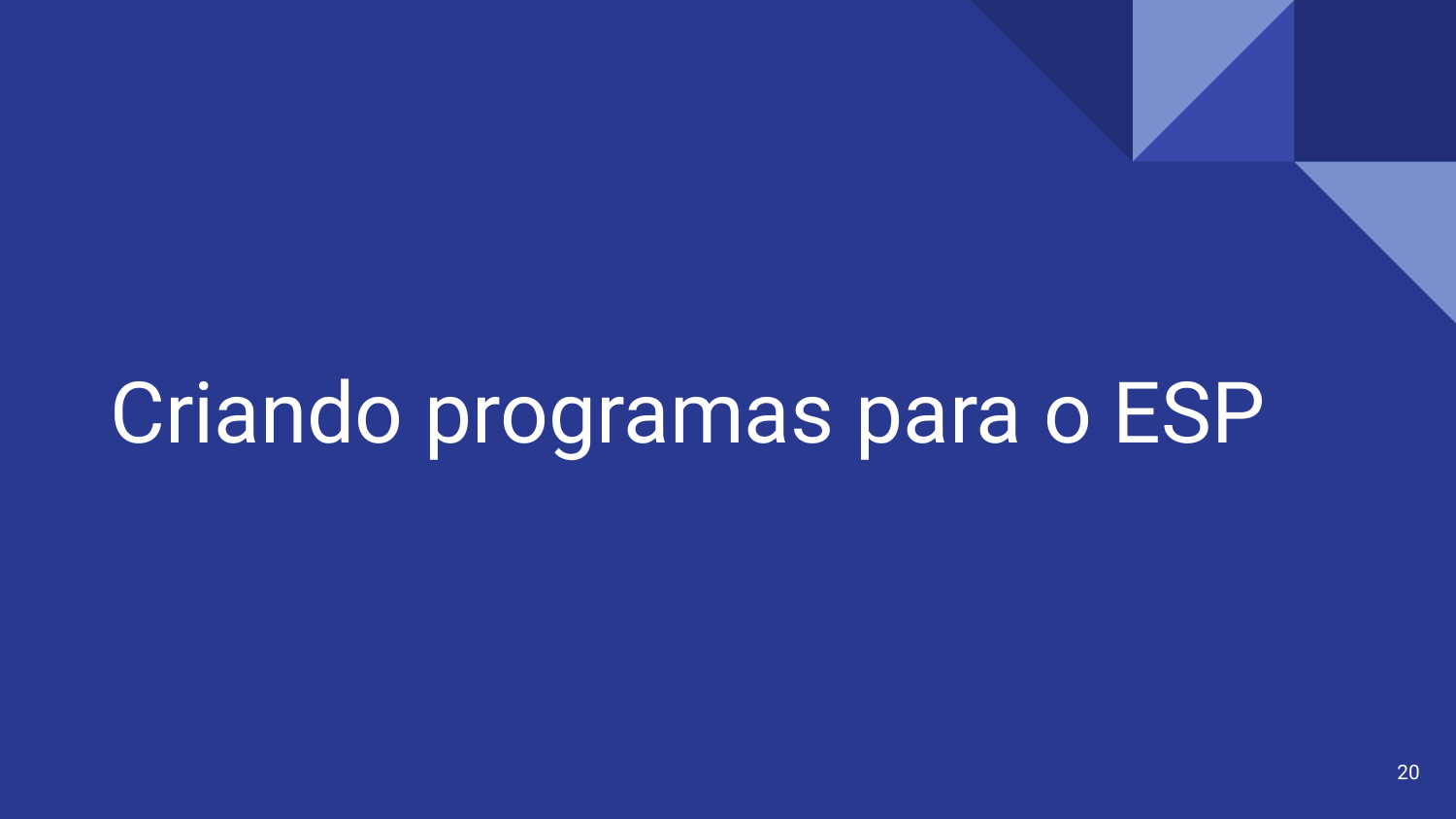

# Criando programas para o ESP
20